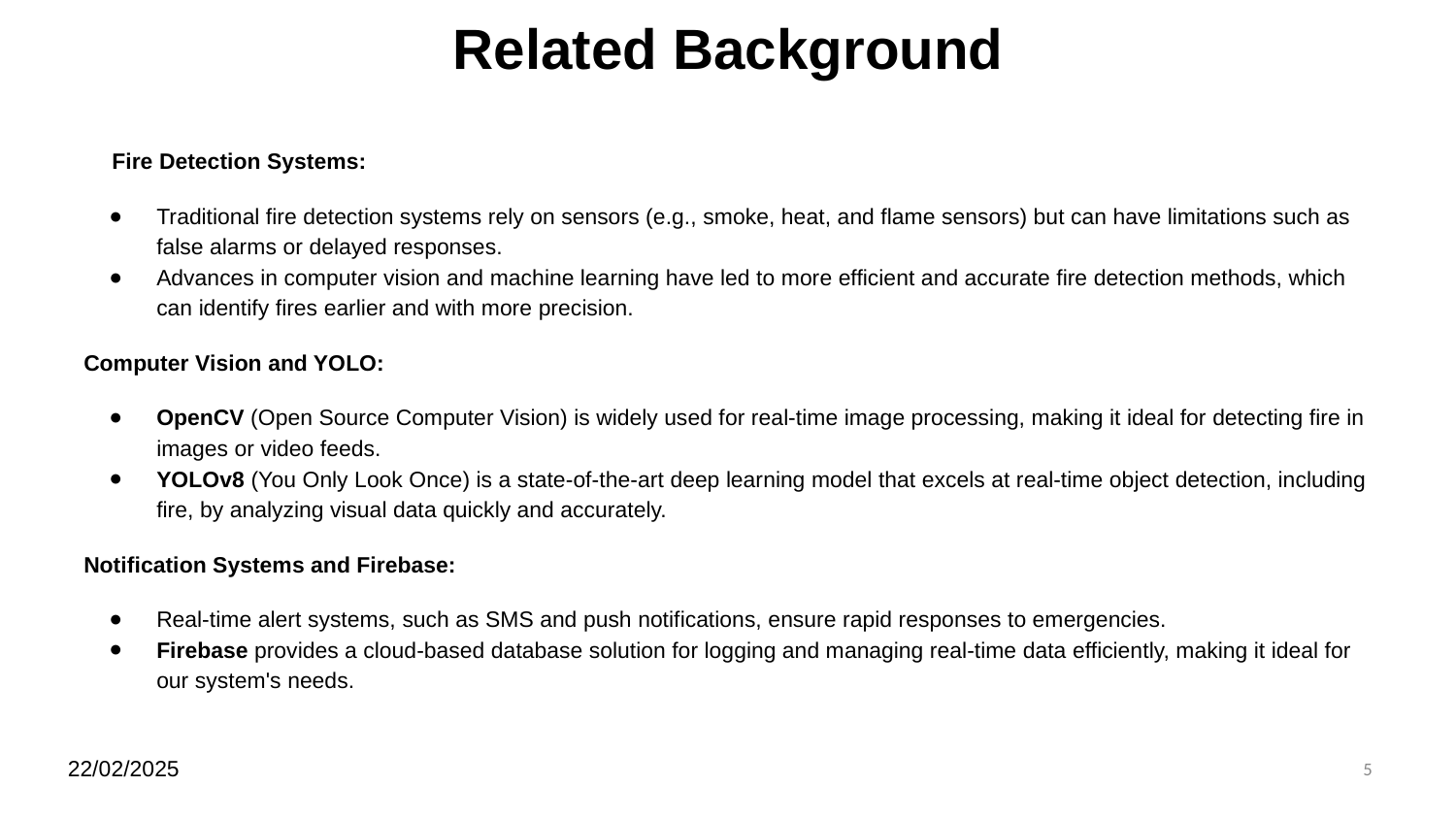

# Related Background

Fire Detection Systems:
Traditional fire detection systems rely on sensors (e.g., smoke, heat, and flame sensors) but can have limitations such as false alarms or delayed responses.
Advances in computer vision and machine learning have led to more efficient and accurate fire detection methods, which can identify fires earlier and with more precision.
Computer Vision and YOLO:
OpenCV (Open Source Computer Vision) is widely used for real-time image processing, making it ideal for detecting fire in images or video feeds.
YOLOv8 (You Only Look Once) is a state-of-the-art deep learning model that excels at real-time object detection, including fire, by analyzing visual data quickly and accurately.
Notification Systems and Firebase:
Real-time alert systems, such as SMS and push notifications, ensure rapid responses to emergencies.
Firebase provides a cloud-based database solution for logging and managing real-time data efficiently, making it ideal for our system's needs.

22/02/2025
5